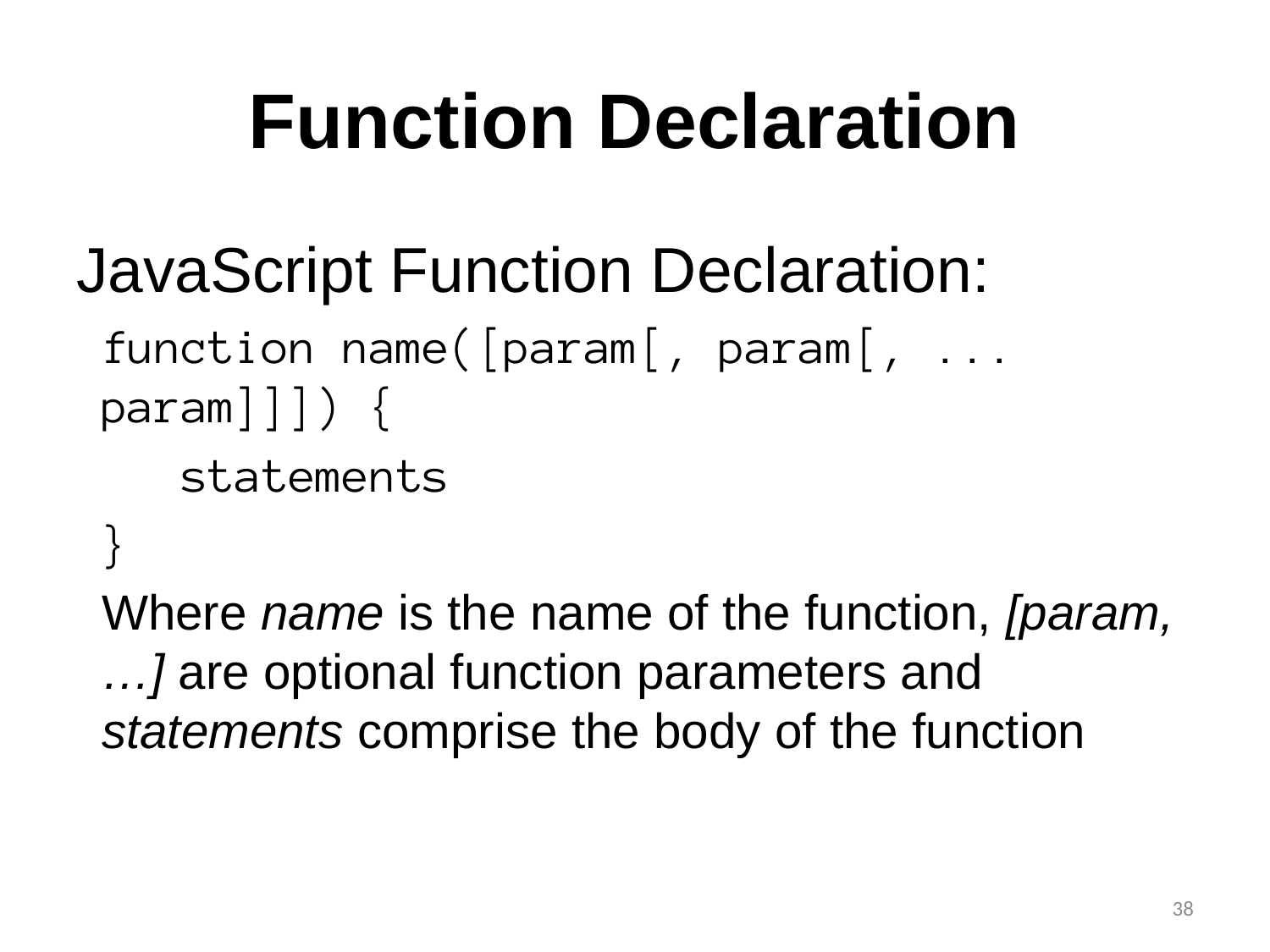

# Function Declaration
JavaScript Function Declaration:
function name([param[, param[, ... param]]]) {
   statements
}
Where name is the name of the function, [param, …] are optional function parameters and statements comprise the body of the function
38